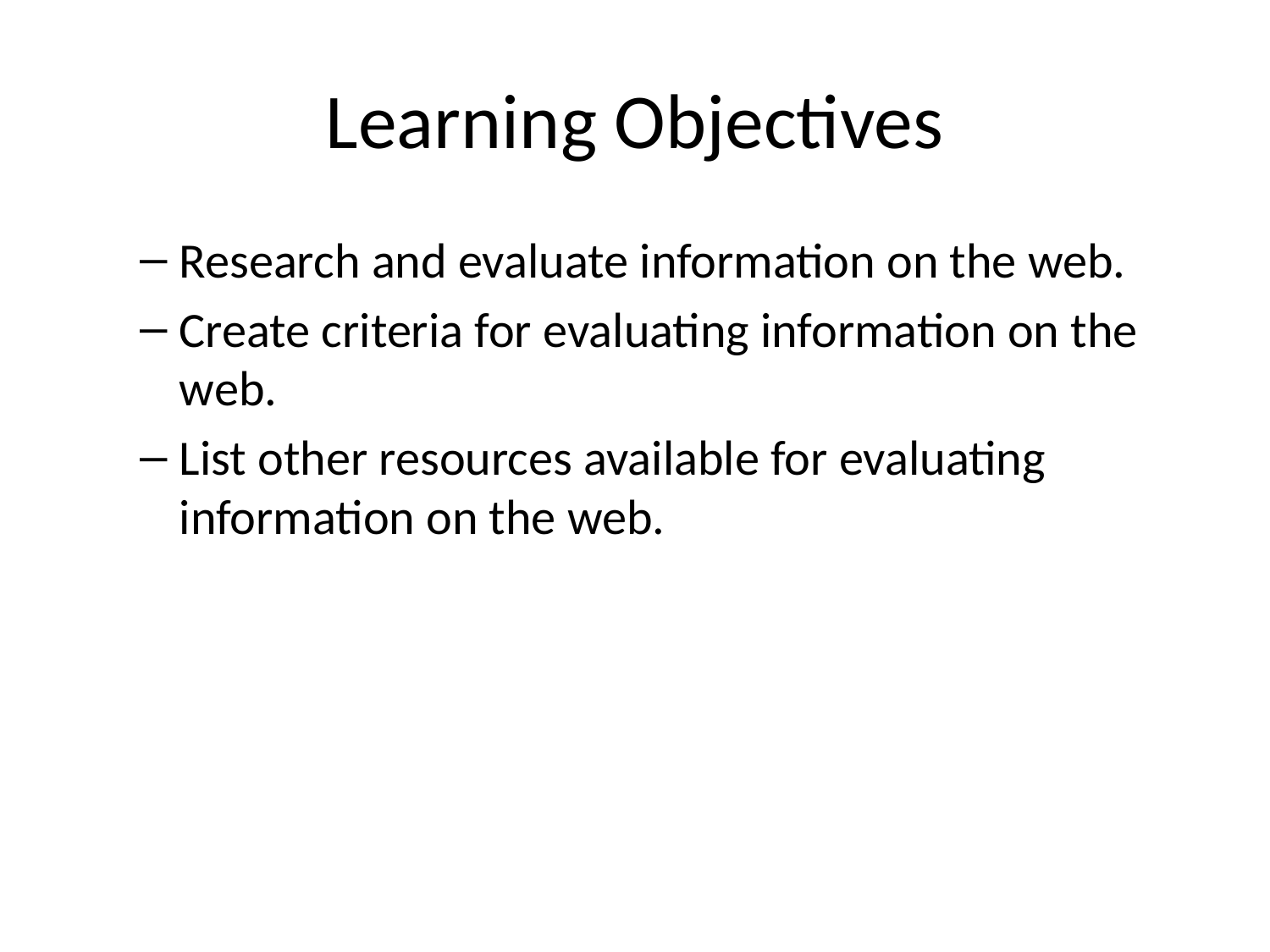

# Learning Objectives
Research and evaluate information on the web.
Create criteria for evaluating information on the web.
List other resources available for evaluating information on the web.